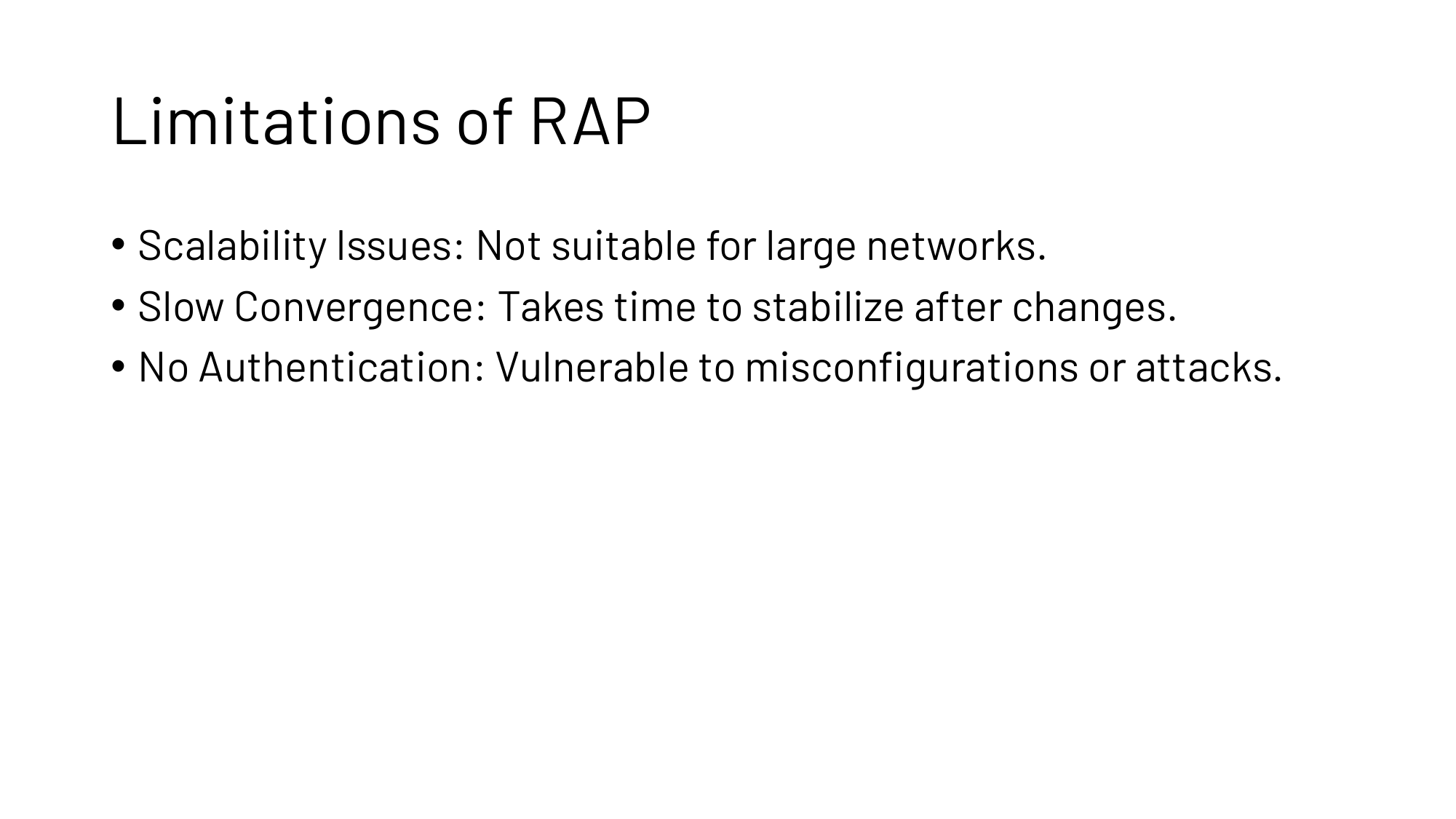

# Limitations of RAP
Scalability Issues: Not suitable for large networks.
Slow Convergence: Takes time to stabilize after changes.
No Authentication: Vulnerable to misconfigurations or attacks.